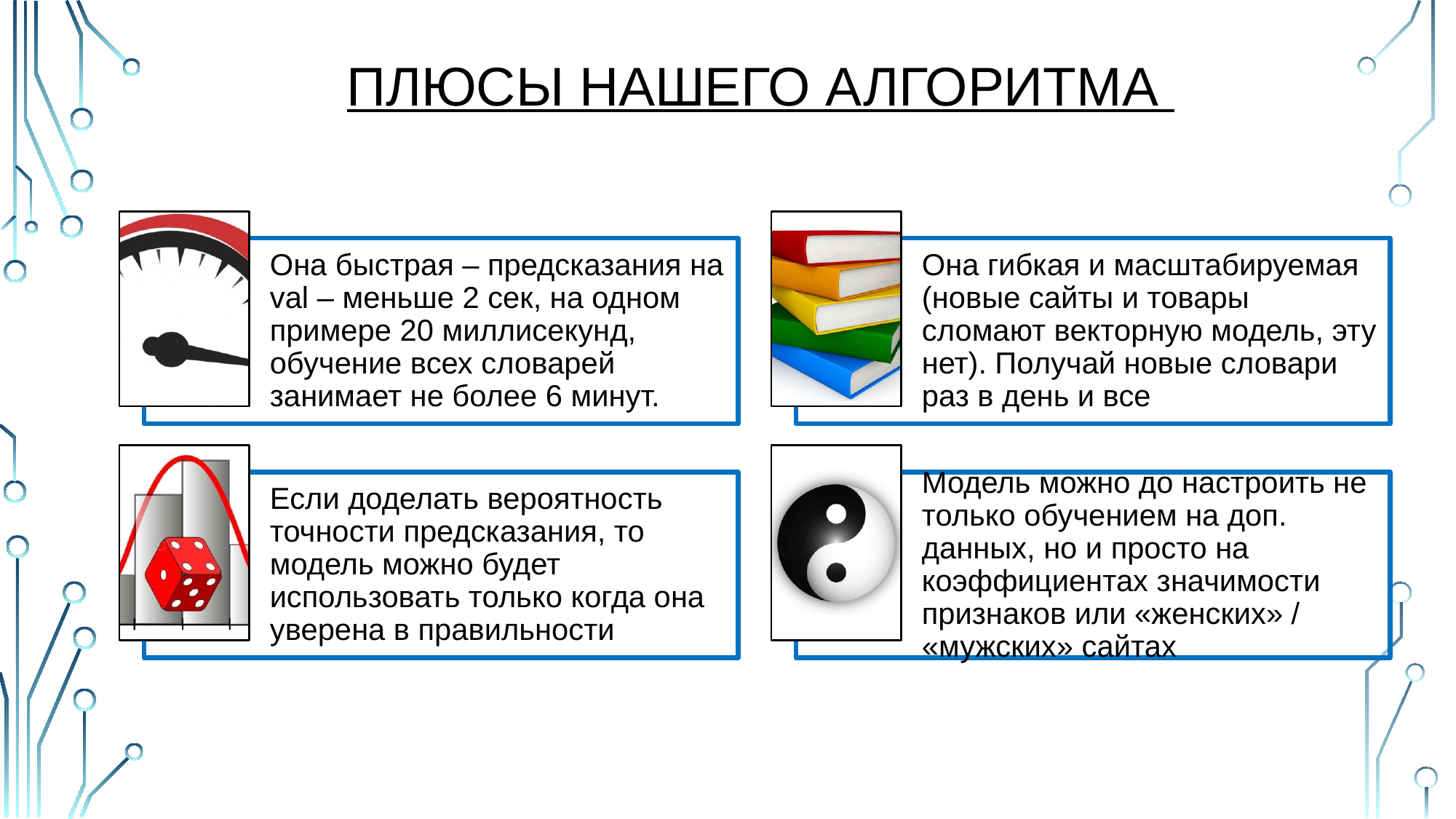

# Плюсы нашего алгоритма
Она быстрая – предсказания на val – меньше 2 сек, на одном примере 20 миллисекунд, обучение всех словарей занимает не более 6 минут.
Она гибкая и масштабируемая (новые сайты и товары сломают векторную модель, эту нет). Получай новые словари раз в день и все
Если доделать вероятность точности предсказания, то модель можно будет использовать только когда она уверена в правильности
Модель можно до настроить не только обучением на доп. данных, но и просто на коэффициентах значимости признаков или «женских» / «мужских» сайтах